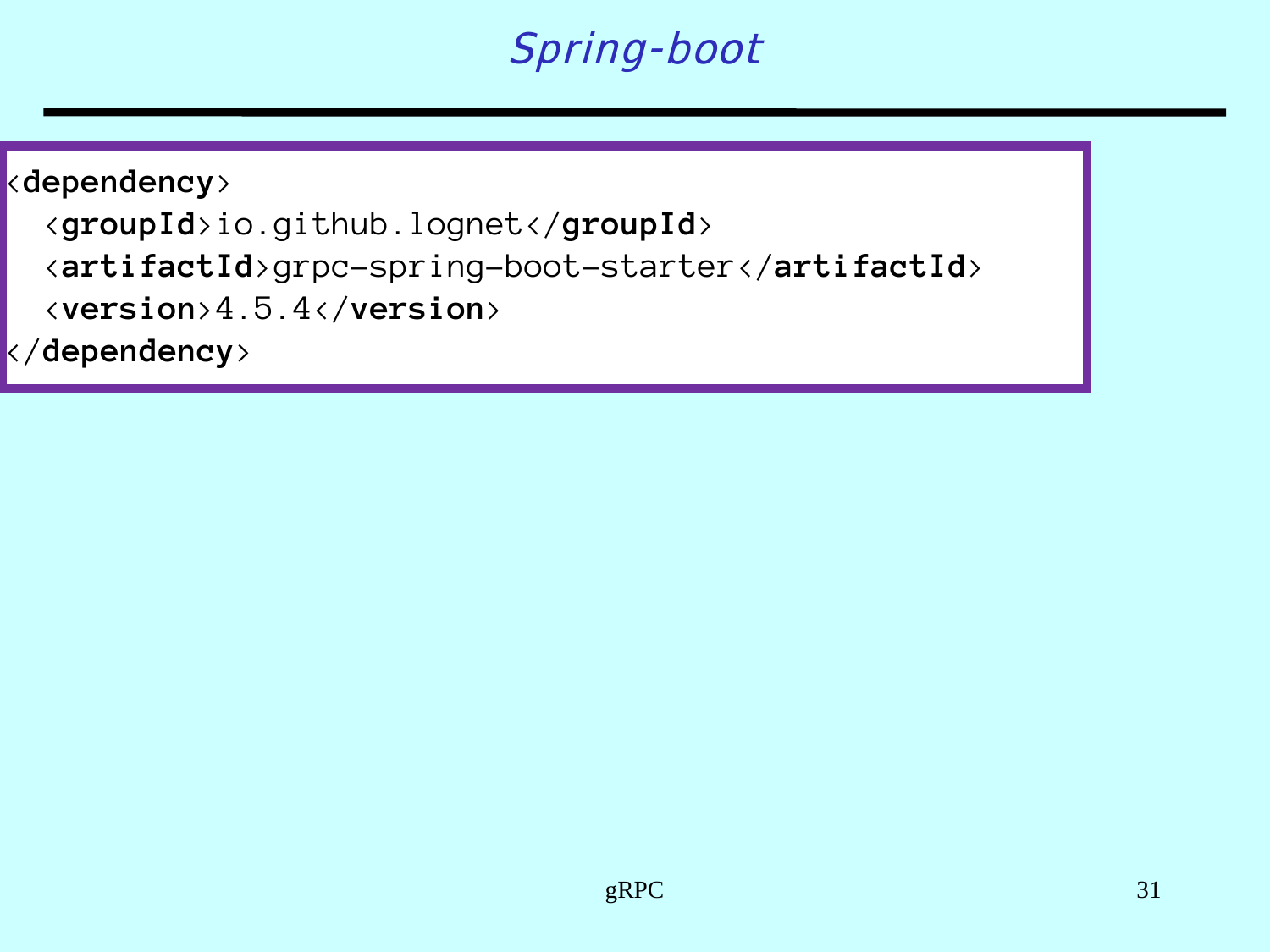

Spring-boot

<dependency>
  <groupId>io.github.lognet</groupId>
  <artifactId>grpc-spring-boot-starter</artifactId>
  <version>4.5.4</version>
</dependency>
gRPC

31